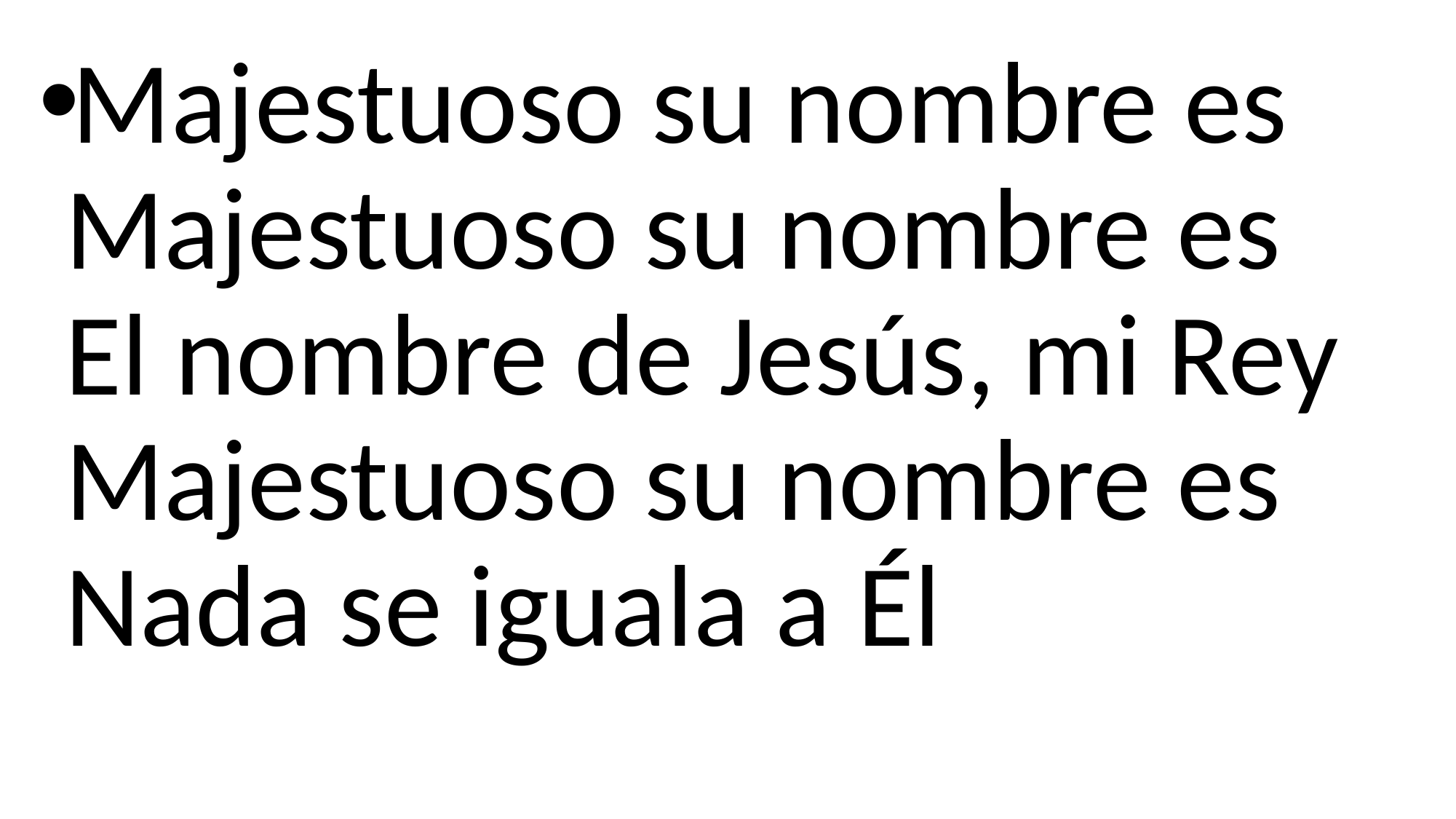

Majestuoso su nombre es
Majestuoso su nombre es
El nombre de Jesús, mi Rey
Majestuoso su nombre es
Nada se iguala a Él